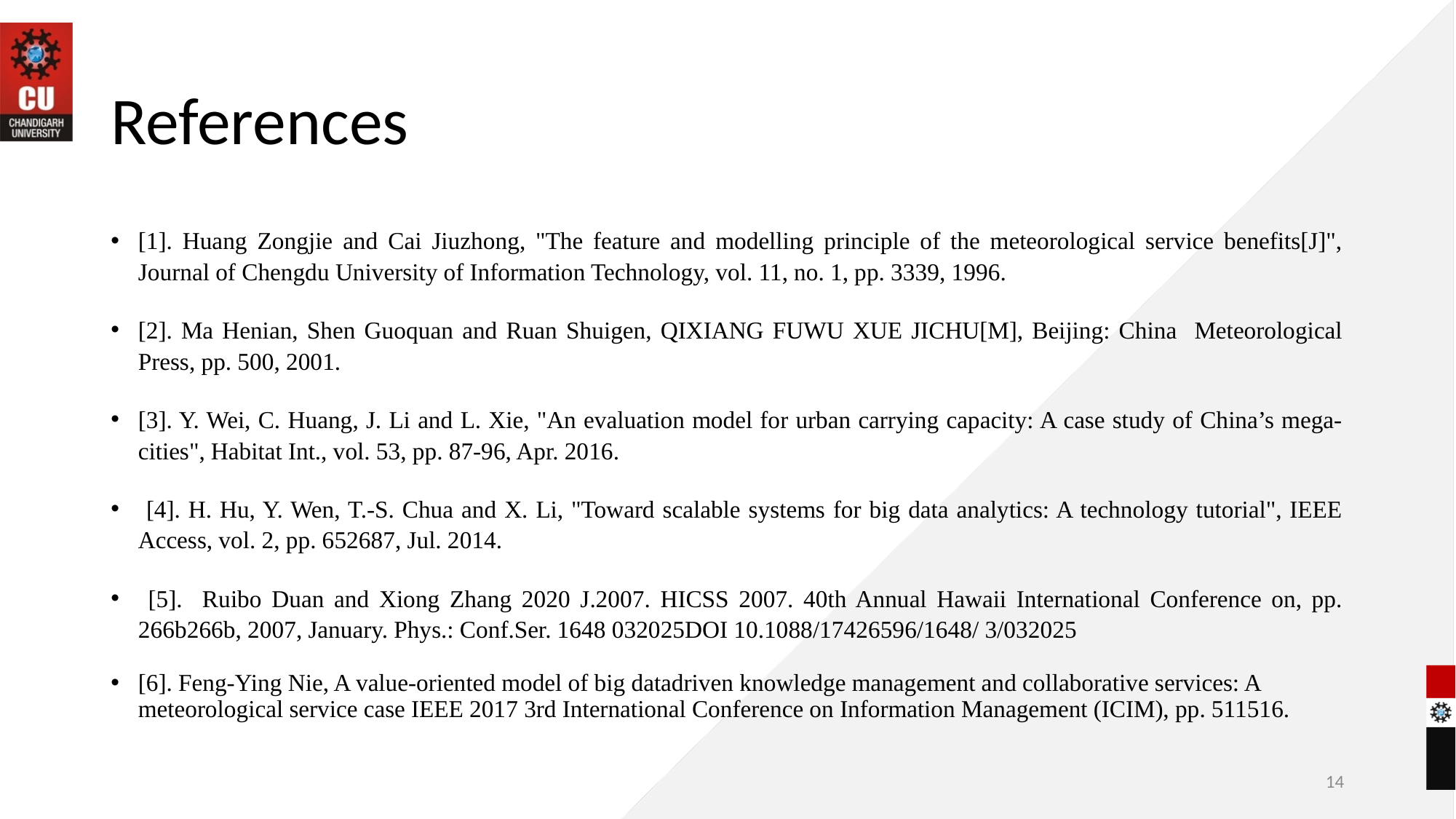

# References
[1]. Huang Zongjie and Cai Jiuzhong, "The feature and modelling principle of the meteorological service benefits[J]", Journal of Chengdu University of Information Technology, vol. 11, no. 1, pp. 3339, 1996.
[2]. Ma Henian, Shen Guoquan and Ruan Shuigen, QIXIANG FUWU XUE JICHU[M], Beijing: China  Meteorological Press, pp. 500, 2001.
[3]. Y. Wei, C. Huang, J. Li and L. Xie, "An evaluation model for urban carrying capacity: A case study of China’s mega-cities", Habitat Int., vol. 53, pp. 87-96, Apr. 2016.
 [4]. H. Hu, Y. Wen, T.-S. Chua and X. Li, "Toward scalable systems for big data analytics: A technology tutorial", IEEE Access, vol. 2, pp. 652687, Jul. 2014.
 [5].  Ruibo Duan and Xiong Zhang 2020 J.2007. HICSS 2007. 40th Annual Hawaii International Conference on, pp. 266b266b, 2007, January. Phys.: Conf.Ser. 1648 032025DOI 10.1088/17426596/1648/ 3/032025
[6]. Feng-Ying Nie, A value-oriented model of big datadriven knowledge management and collaborative services: A meteorological service case IEEE 2017 3rd International Conference on Information Management (ICIM), pp. 511516.

14